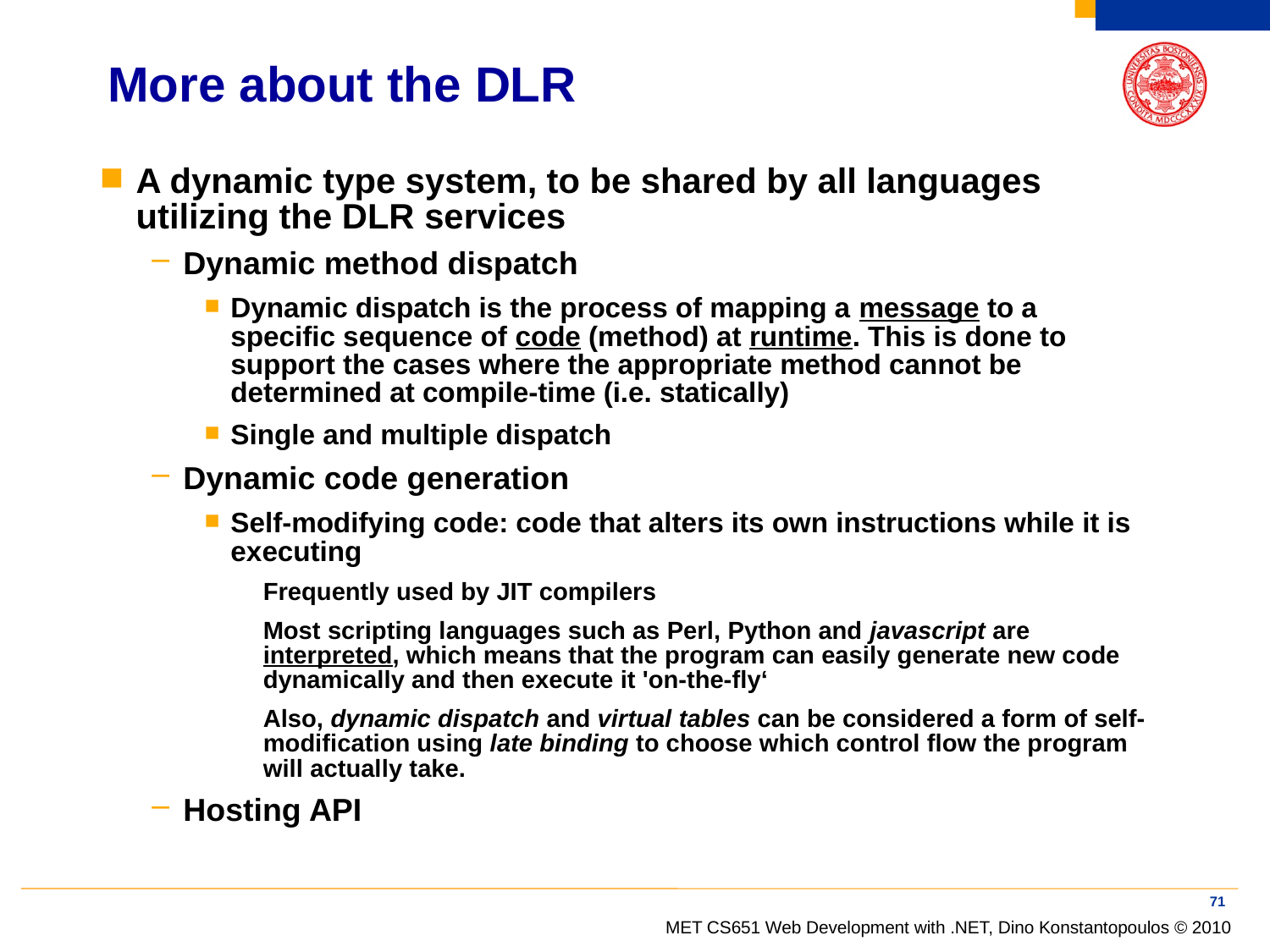

# More about the DLR
A dynamic type system, to be shared by all languages utilizing the DLR services
Dynamic method dispatch
Dynamic dispatch is the process of mapping a message to a specific sequence of code (method) at runtime. This is done to support the cases where the appropriate method cannot be determined at compile-time (i.e. statically)
Single and multiple dispatch
Dynamic code generation
Self-modifying code: code that alters its own instructions while it is executing
Frequently used by JIT compilers
Most scripting languages such as Perl, Python and javascript are interpreted, which means that the program can easily generate new code dynamically and then execute it 'on-the-fly‘
Also, dynamic dispatch and virtual tables can be considered a form of self-modification using late binding to choose which control flow the program will actually take.
Hosting API
71